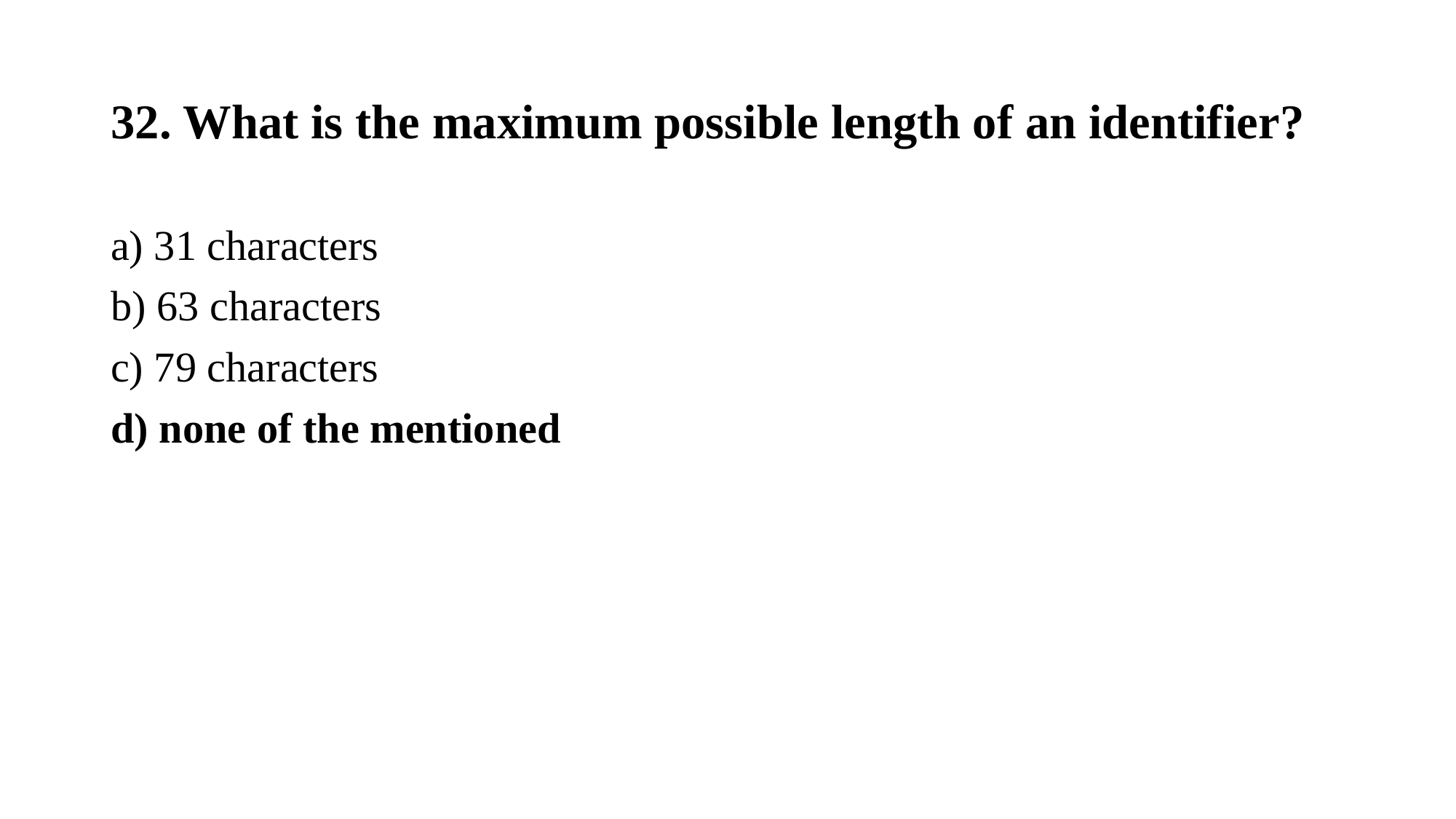

32. What is the maximum possible length of an identifier?
a) 31 characters
b) 63 characters
c) 79 characters
d) none of the mentioned